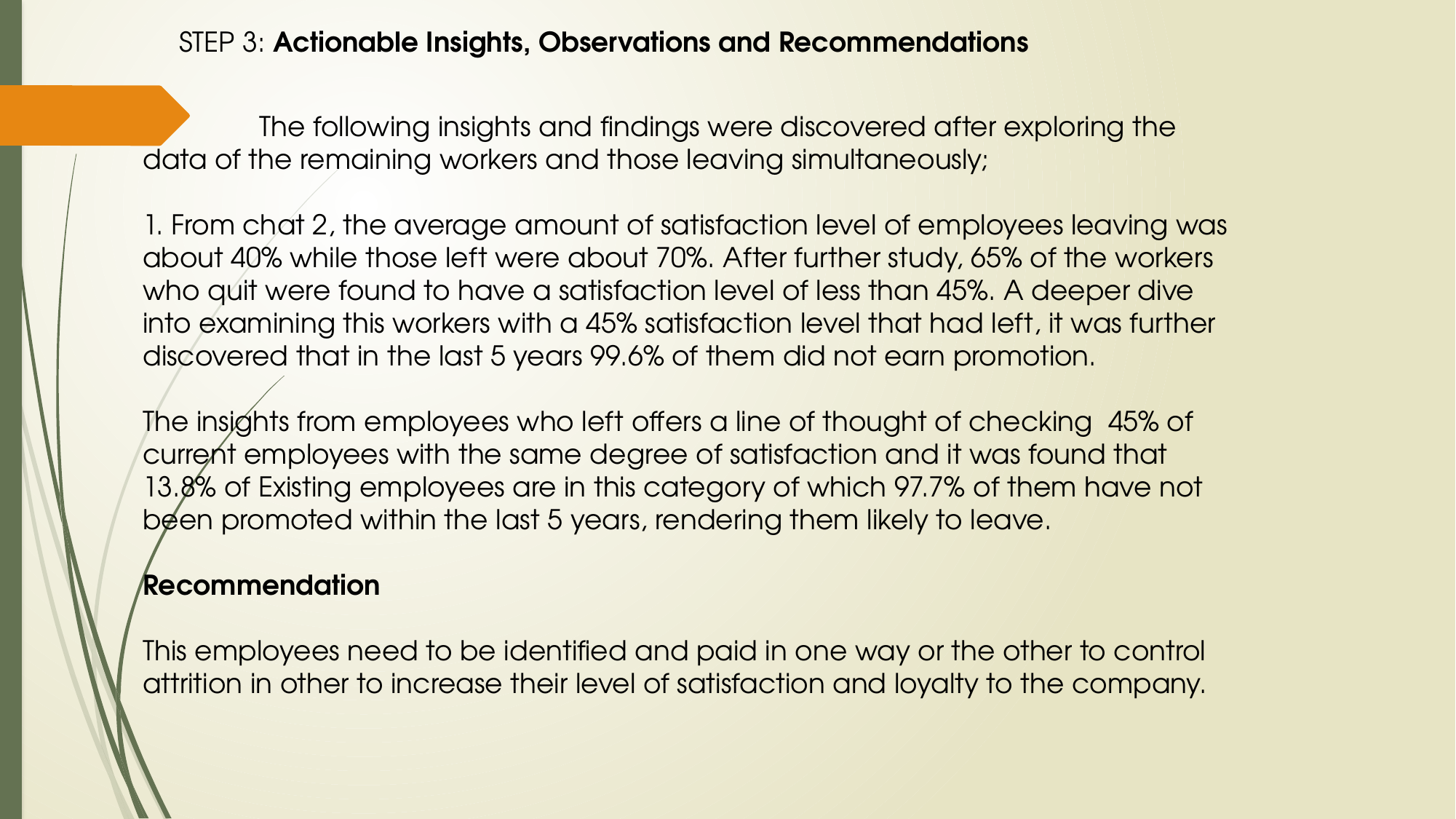

STEP 3: Actionable Insights, Observations and Recommendations
	 The following insights and findings were discovered after exploring the data of the remaining workers and those leaving simultaneously;

1. From chat 2, the average amount of satisfaction level of employees leaving was about 40% while those left were about 70%. After further study, 65% of the workers who quit were found to have a satisfaction level of less than 45%. A deeper dive into examining this workers with a 45% satisfaction level that had left, it was further discovered that in the last 5 years 99.6% of them did not earn promotion.

The insights from employees who left offers a line of thought of checking  45% of current employees with the same degree of satisfaction and it was found that 13.8% of Existing employees are in this category of which 97.7% of them have not been promoted within the last 5 years, rendering them likely to leave.

Recommendation

This employees need to be identified and paid in one way or the other to control attrition in other to increase their level of satisfaction and loyalty to the company.